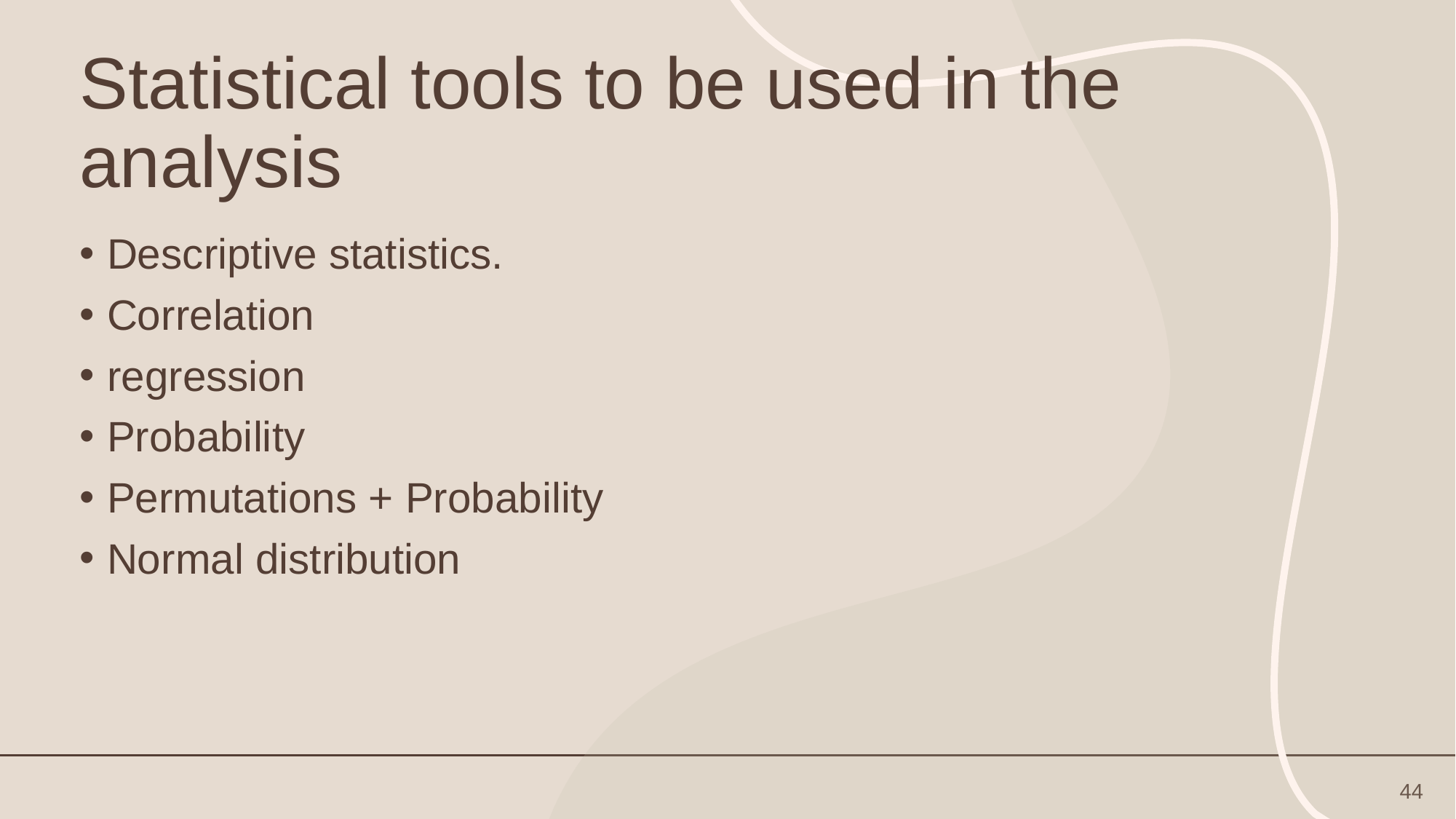

# Statistical tools to be used in the analysis
Descriptive statistics.
Correlation
regression
Probability
Permutations + Probability
Normal distribution

44